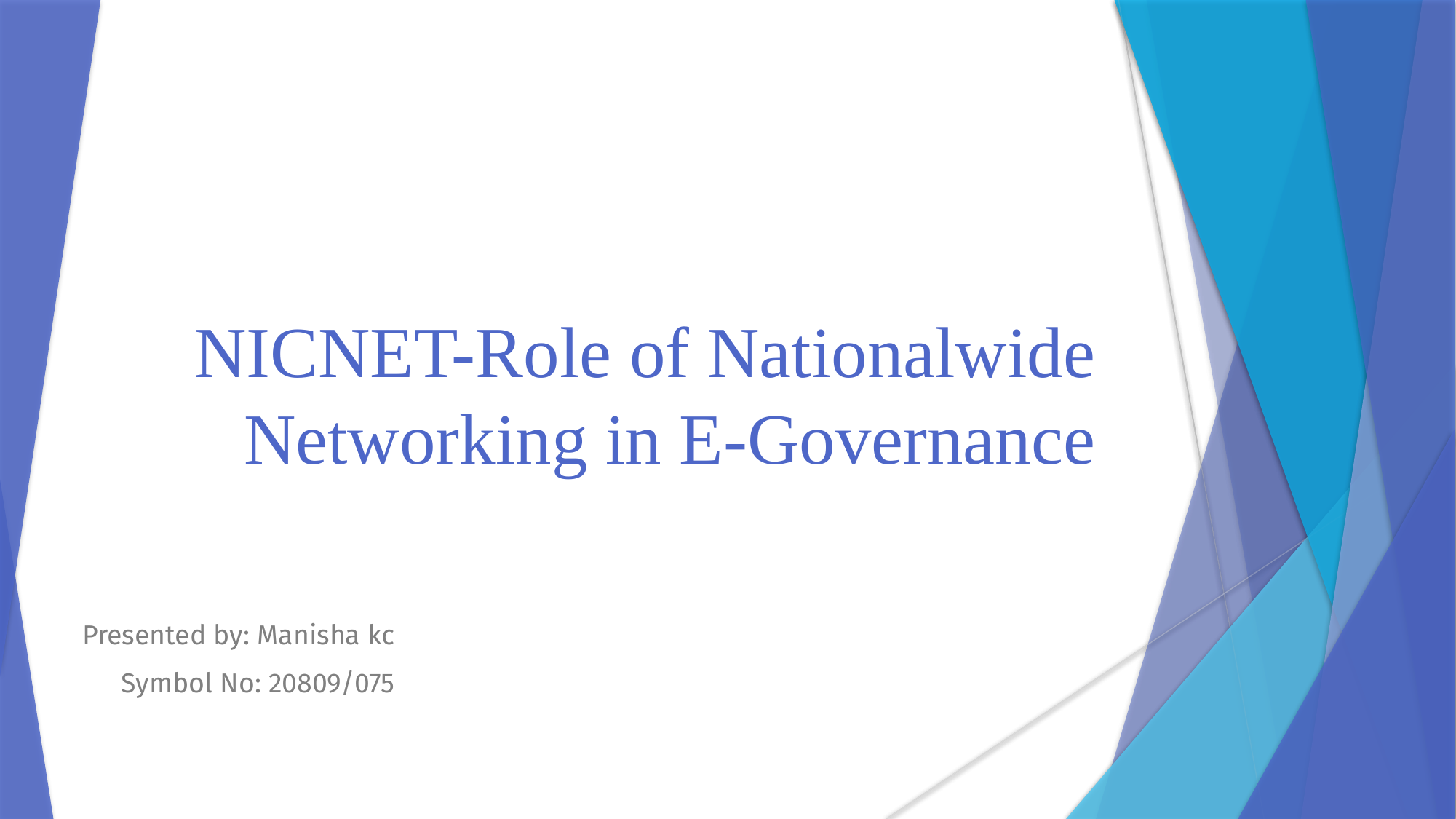

NICNET-Role of Nationalwide Networking in E-Governance
Presented by: Manisha kc
Symbol No: 20809/075